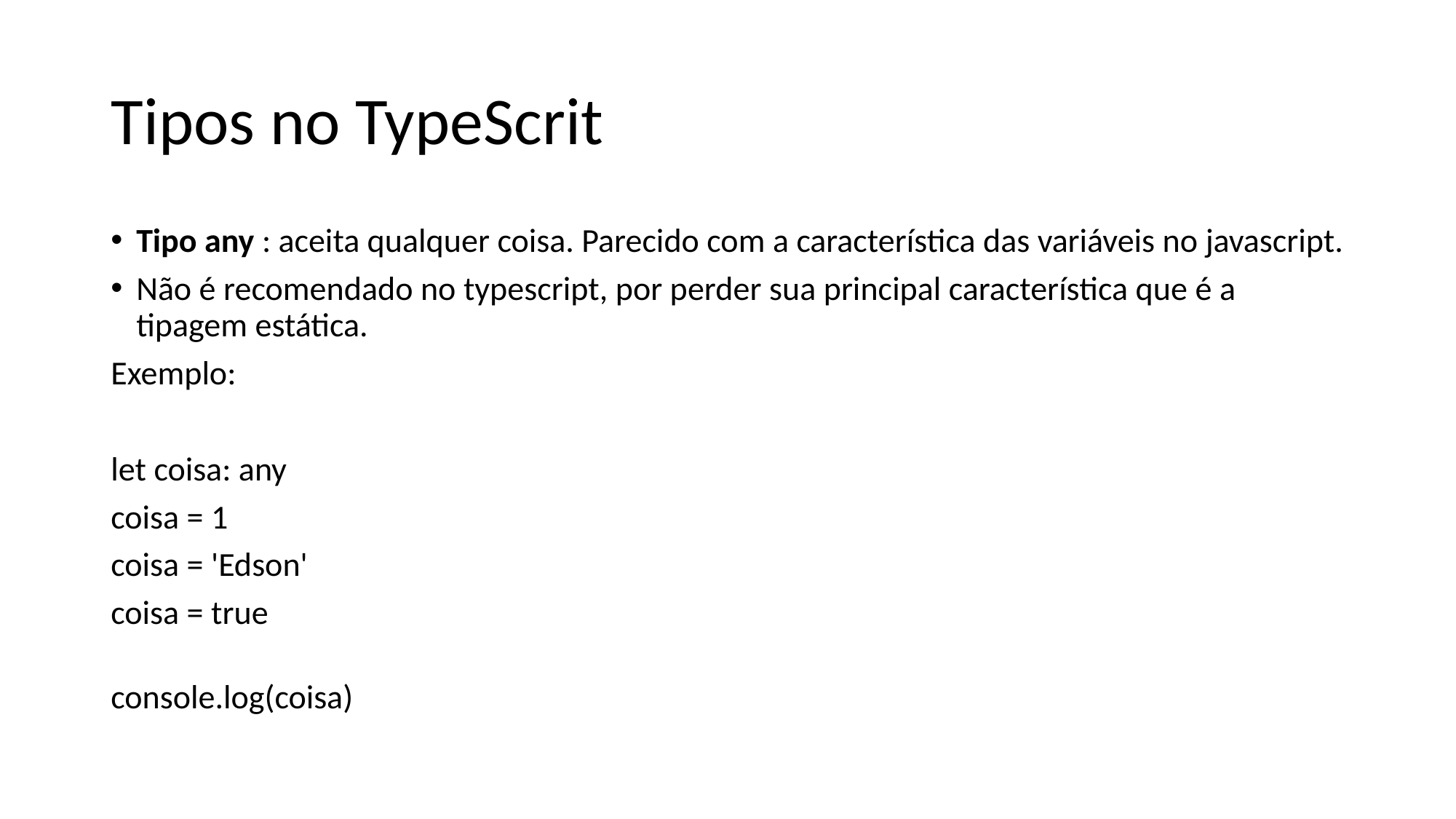

# Tipos no TypeScrit
Tipo any : aceita qualquer coisa. Parecido com a característica das variáveis no javascript.
Não é recomendado no typescript, por perder sua principal característica que é a tipagem estática.
Exemplo:

let coisa: any
coisa = 1
coisa = 'Edson'
coisa = true
console.log(coisa)